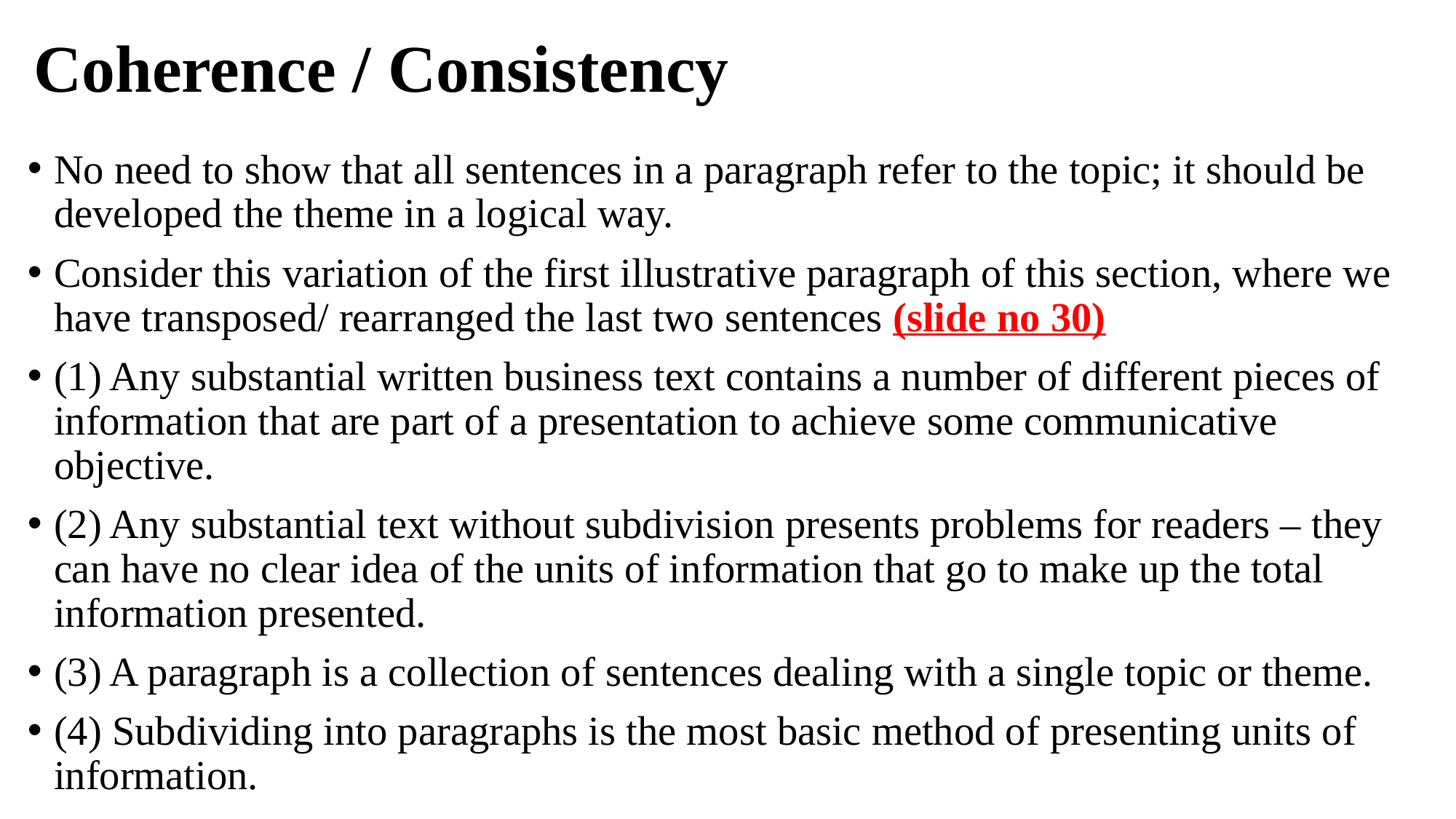

# Coherence / Consistency
No need to show that all sentences in a paragraph refer to the topic; it should be developed the theme in a logical way.
Consider this variation of the first illustrative paragraph of this section, where we have transposed/ rearranged the last two sentences (slide no 30)
(1) Any substantial written business text contains a number of different pieces of information that are part of a presentation to achieve some communicative objective.
(2) Any substantial text without subdivision presents problems for readers – they can have no clear idea of the units of information that go to make up the total information presented.
(3) A paragraph is a collection of sentences dealing with a single topic or theme.
(4) Subdividing into paragraphs is the most basic method of presenting units of information.